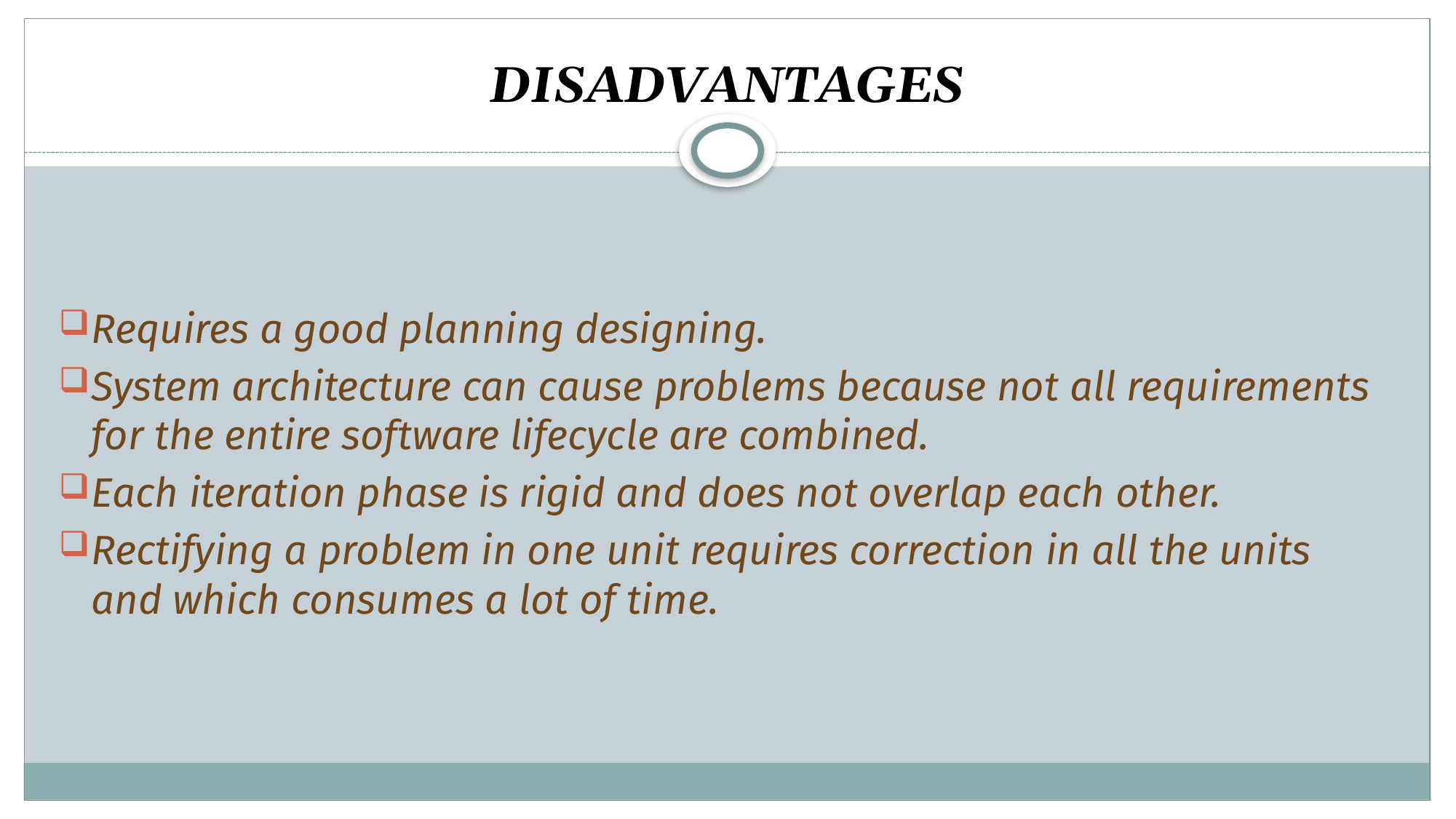

# DISADVANTAGES

Requires a good planning designing.
System architecture can cause problems because not all requirements for the entire software lifecycle are combined.
Each iteration phase is rigid and does not overlap each other.
Rectifying a problem in one unit requires correction in all the units and which consumes a lot of time.